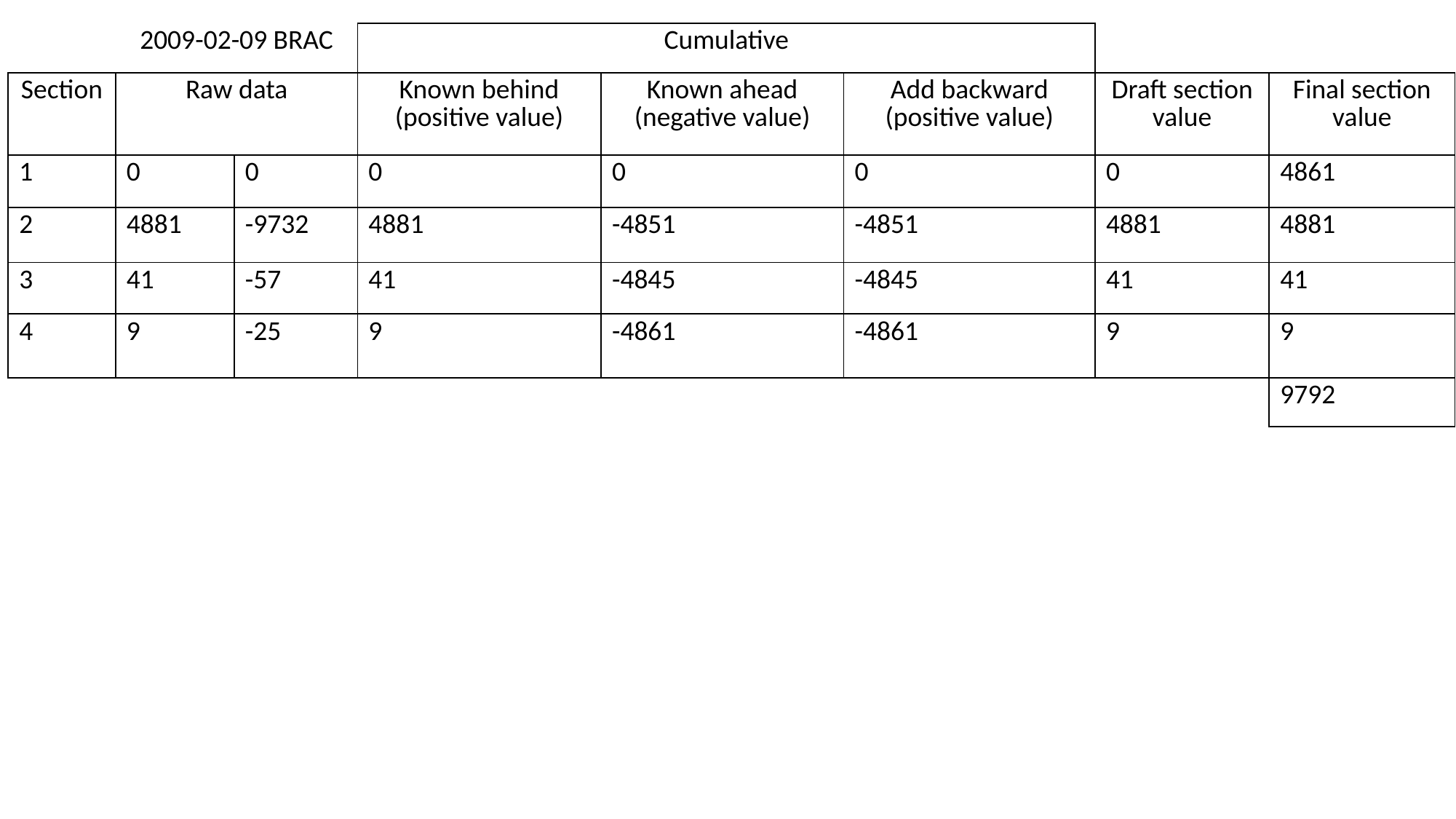

|  | 2009-02-09 BRAC |  | Cumulative |  |  |  |  |
| --- | --- | --- | --- | --- | --- | --- | --- |
| Section | Raw data |  | Known behind (positive value) | Known ahead (negative value) | Add backward (positive value) | Draft section value | Final section value |
| 1 | 0 | 0 | 0 | 0 | 0 | 0 | 4861 |
| 2 | 4881 | -9732 | 4881 | -4851 | -4851 | 4881 | 4881 |
| 3 | 41 | -57 | 41 | -4845 | -4845 | 41 | 41 |
| 4 | 9 | -25 | 9 | -4861 | -4861 | 9 | 9 |
|  |  |  |  |  |  |  | 9792 |